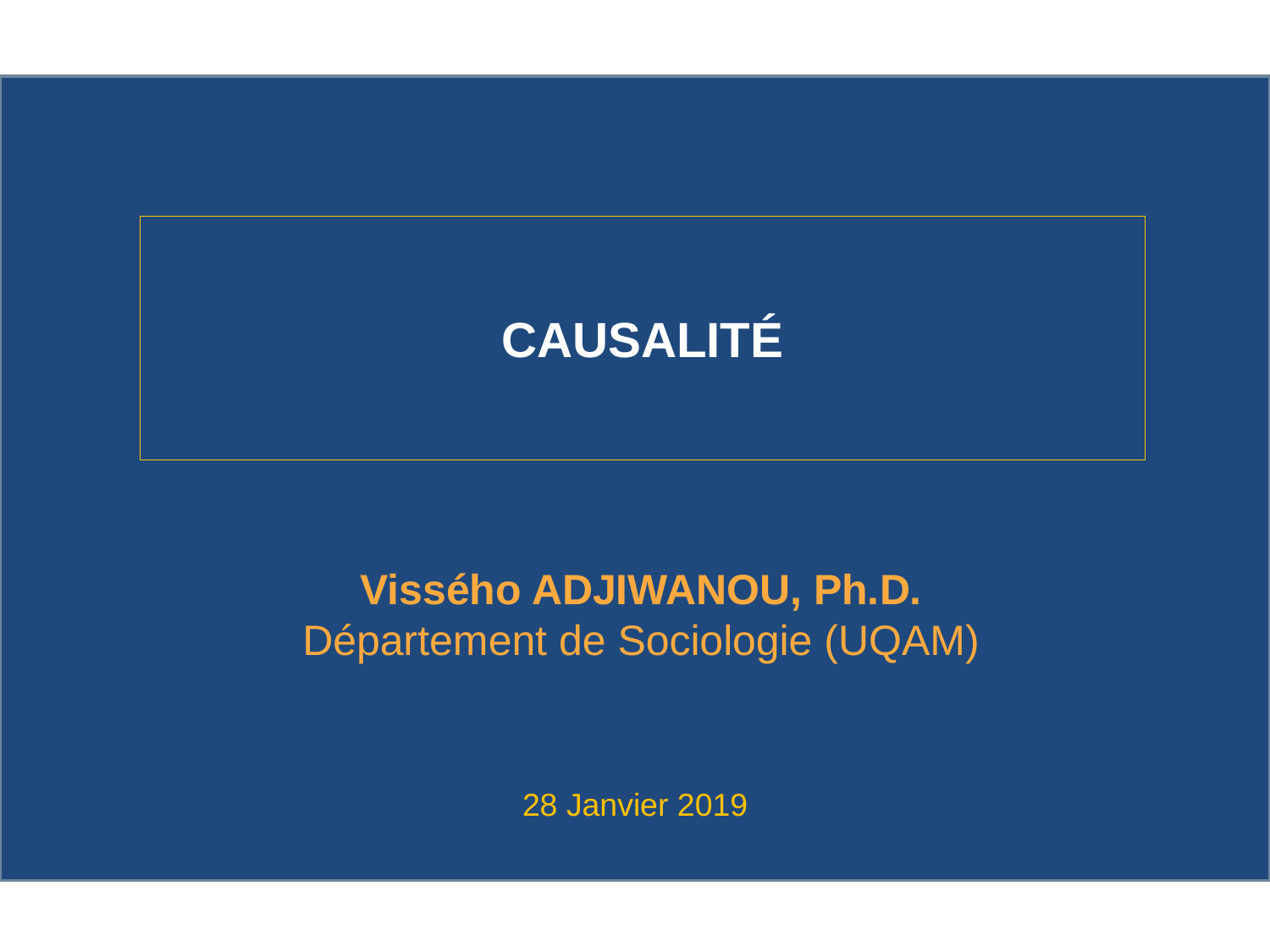

CAUSALITÉ
Vissého ADJIWANOU, Ph.D.
Département de Sociologie (UQAM)

28 Janvier 2019